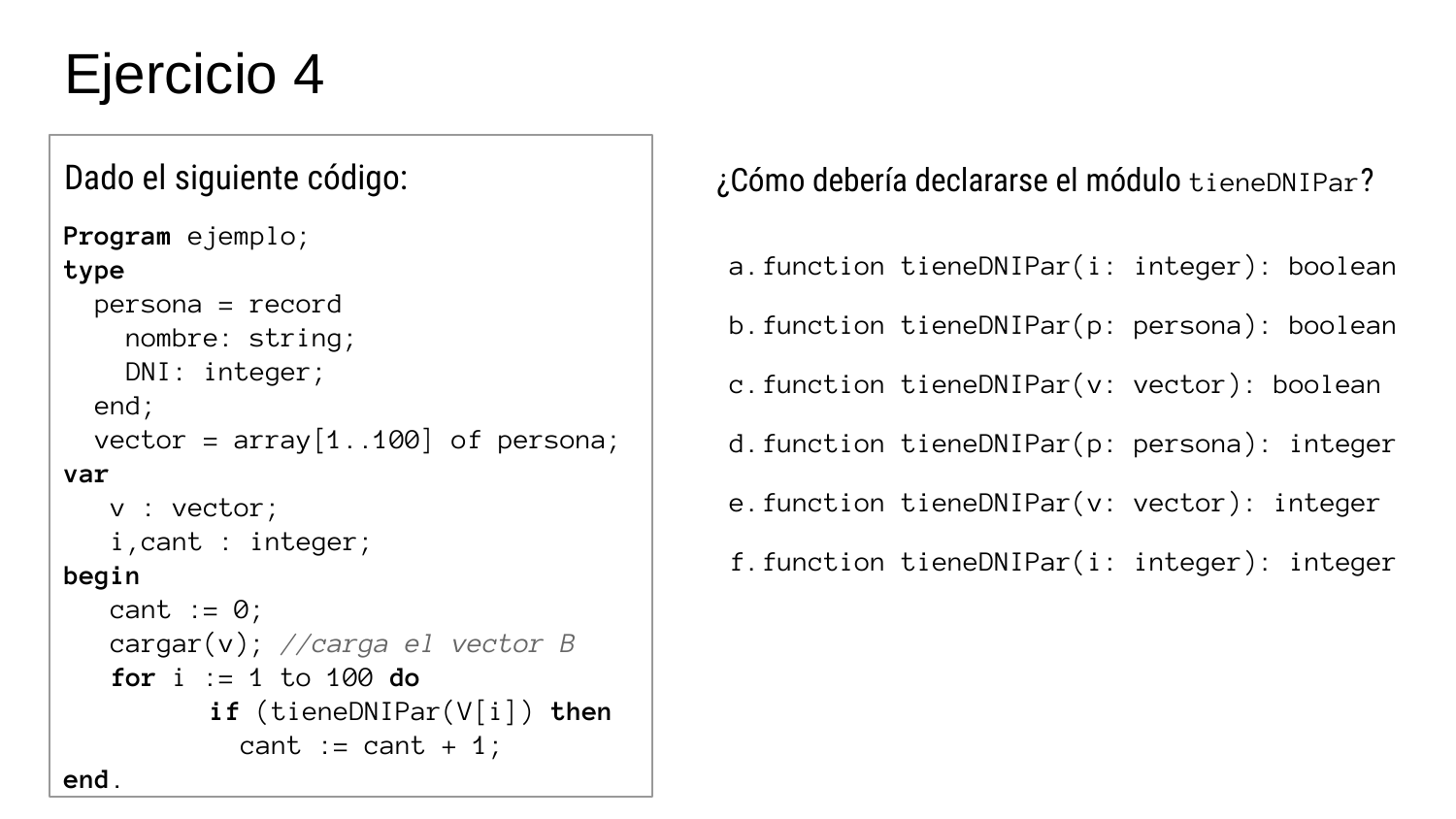

# Ejercicio 4
Dado el siguiente código:
Program ejemplo;
type
  persona = record
    nombre: string;
    DNI: integer;
  end;
  vector = array[1..100] of persona;
var
   v : vector;
   i,cant : integer;
begin
   cant := 0;
   cargar(v); //carga el vector B
   for i := 1 to 100 do
	if (tieneDNIPar(V[i]) then
	  cant := cant + 1;
end.
¿Cómo debería declararse el módulo tieneDNIPar?

function tieneDNIPar(i: integer): boolean
function tieneDNIPar(p: persona): boolean
function tieneDNIPar(v: vector): boolean
function tieneDNIPar(p: persona): integer
function tieneDNIPar(v: vector): integer
function tieneDNIPar(i: integer): integer